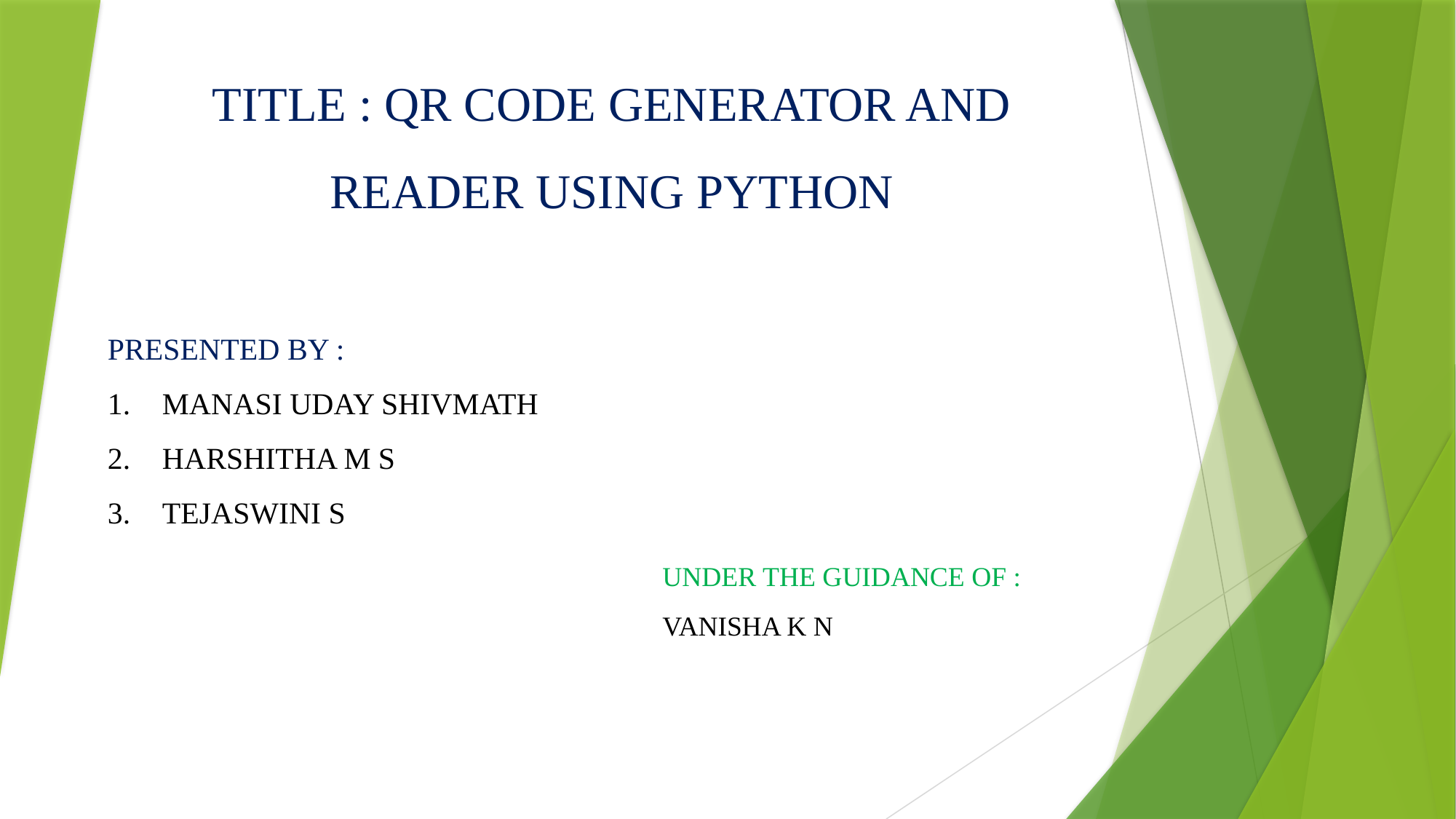

TITLE : QR CODE GENERATOR AND READER USING PYTHON
PRESENTED BY :
MANASI UDAY SHIVMATH
HARSHITHA M S
TEJASWINI S
UNDER THE GUIDANCE OF : VANISHA K N